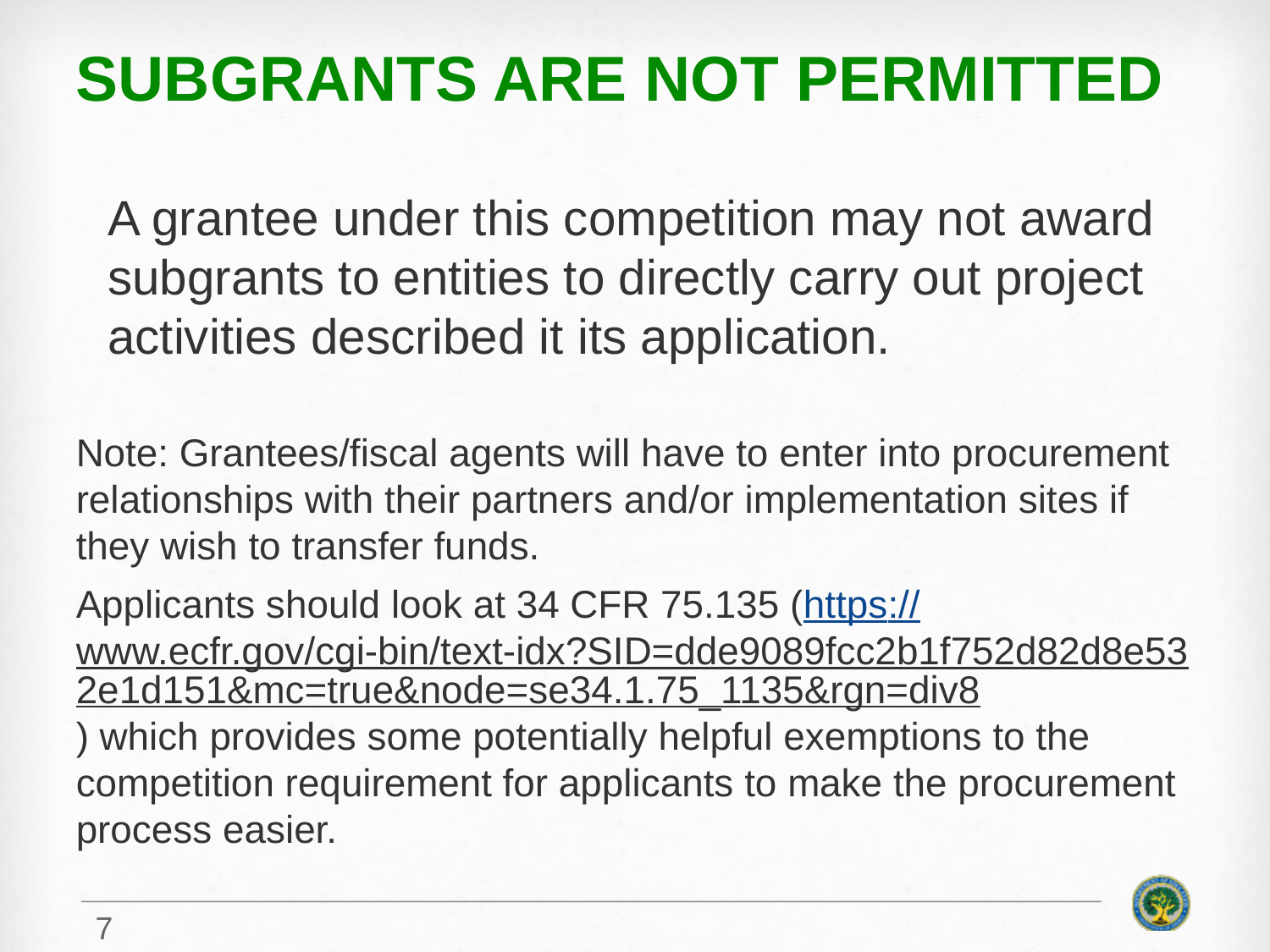

# SuBgrants are not permitted
A grantee under this competition may not award subgrants to entities to directly carry out project activities described it its application.

Note: Grantees/fiscal agents will have to enter into procurement relationships with their partners and/or implementation sites if they wish to transfer funds.
Applicants should look at 34 CFR 75.135 (https://www.ecfr.gov/cgi-bin/text-idx?SID=dde9089fcc2b1f752d82d8e532e1d151&mc=true&node=se34.1.75_1135&rgn=div8) which provides some potentially helpful exemptions to the competition requirement for applicants to make the procurement process easier.
7